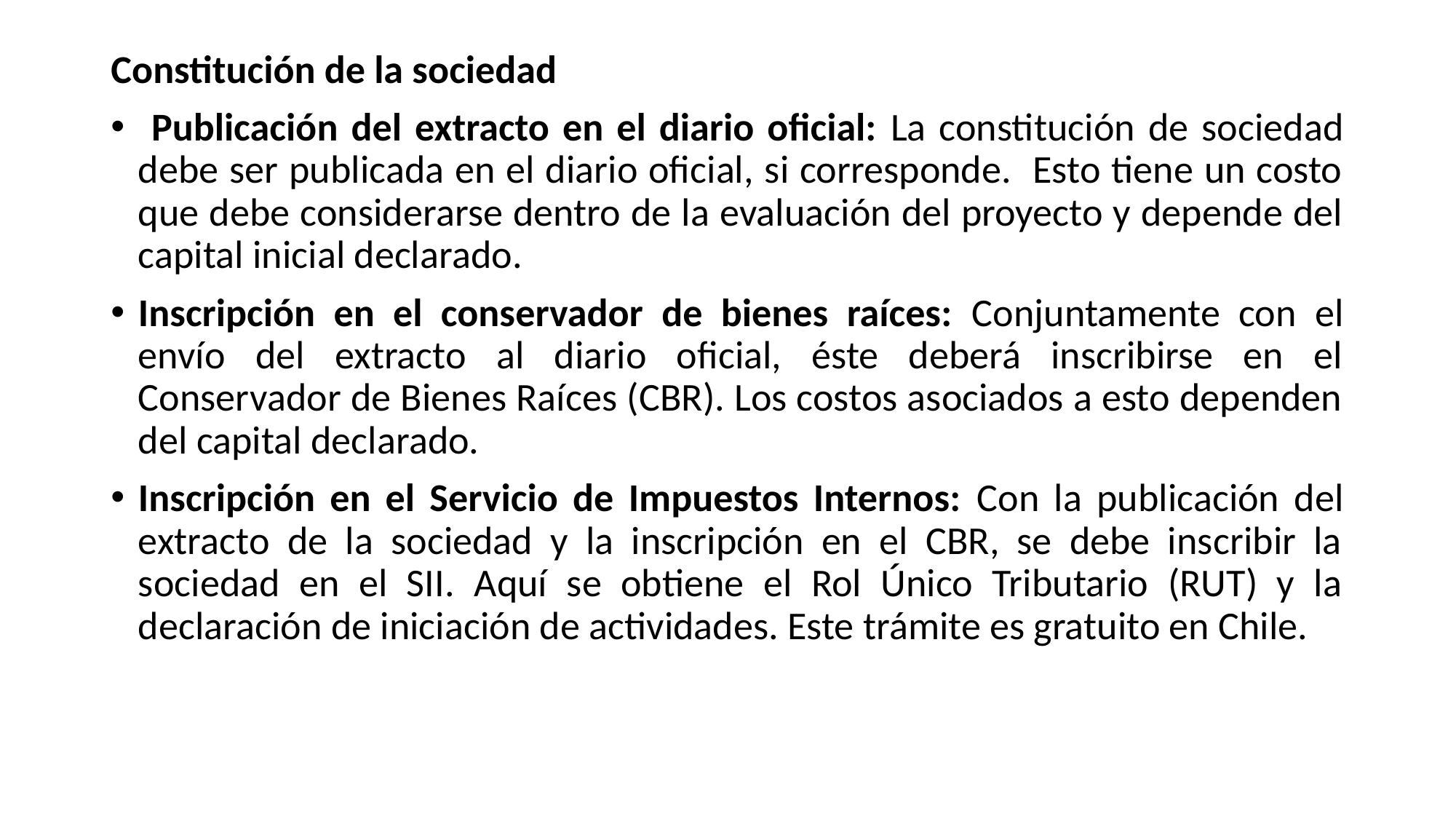

Constitución de la sociedad
 Publicación del extracto en el diario oficial: La constitución de sociedad debe ser publicada en el diario oficial, si corresponde.  Esto tiene un costo que debe considerarse dentro de la evaluación del proyecto y depende del capital inicial declarado.
Inscripción en el conservador de bienes raíces: Conjuntamente con el envío del extracto al diario oficial, éste deberá inscribirse en el Conservador de Bienes Raíces (CBR). Los costos asociados a esto dependen del capital declarado.
Inscripción en el Servicio de Impuestos Internos: Con la publicación del extracto de la sociedad y la inscripción en el CBR, se debe inscribir la sociedad en el SII. Aquí se obtiene el Rol Único Tributario (RUT) y la declaración de iniciación de actividades. Este trámite es gratuito en Chile.